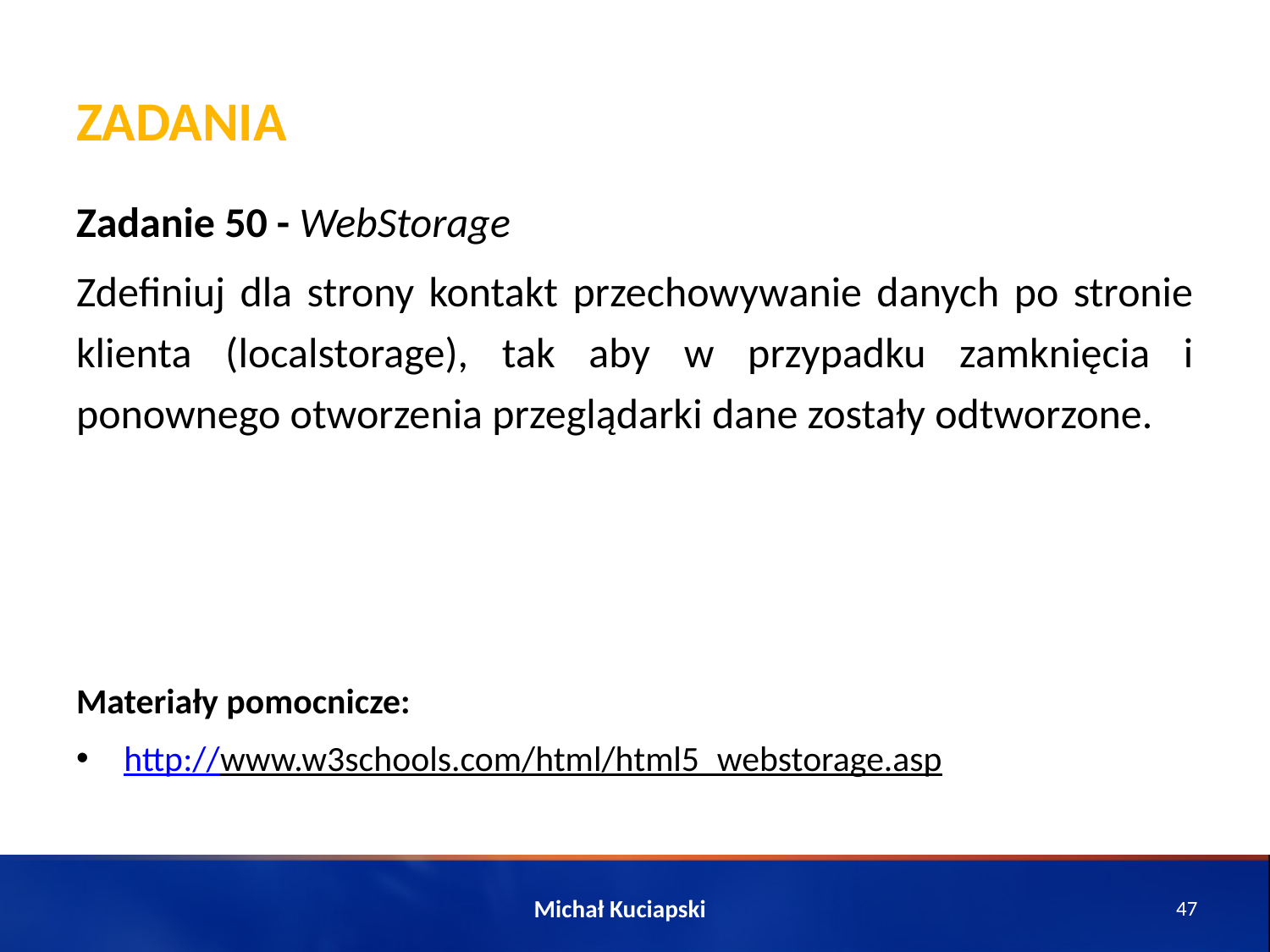

# Zadania
Zadanie 50 - WebStorage
Zdefiniuj dla strony kontakt przechowywanie danych po stronie klienta (localstorage), tak aby w przypadku zamknięcia i ponownego otworzenia przeglądarki dane zostały odtworzone.

Materiały pomocnicze:
http://www.w3schools.com/html/html5_webstorage.asp

Michał Kuciapski
47